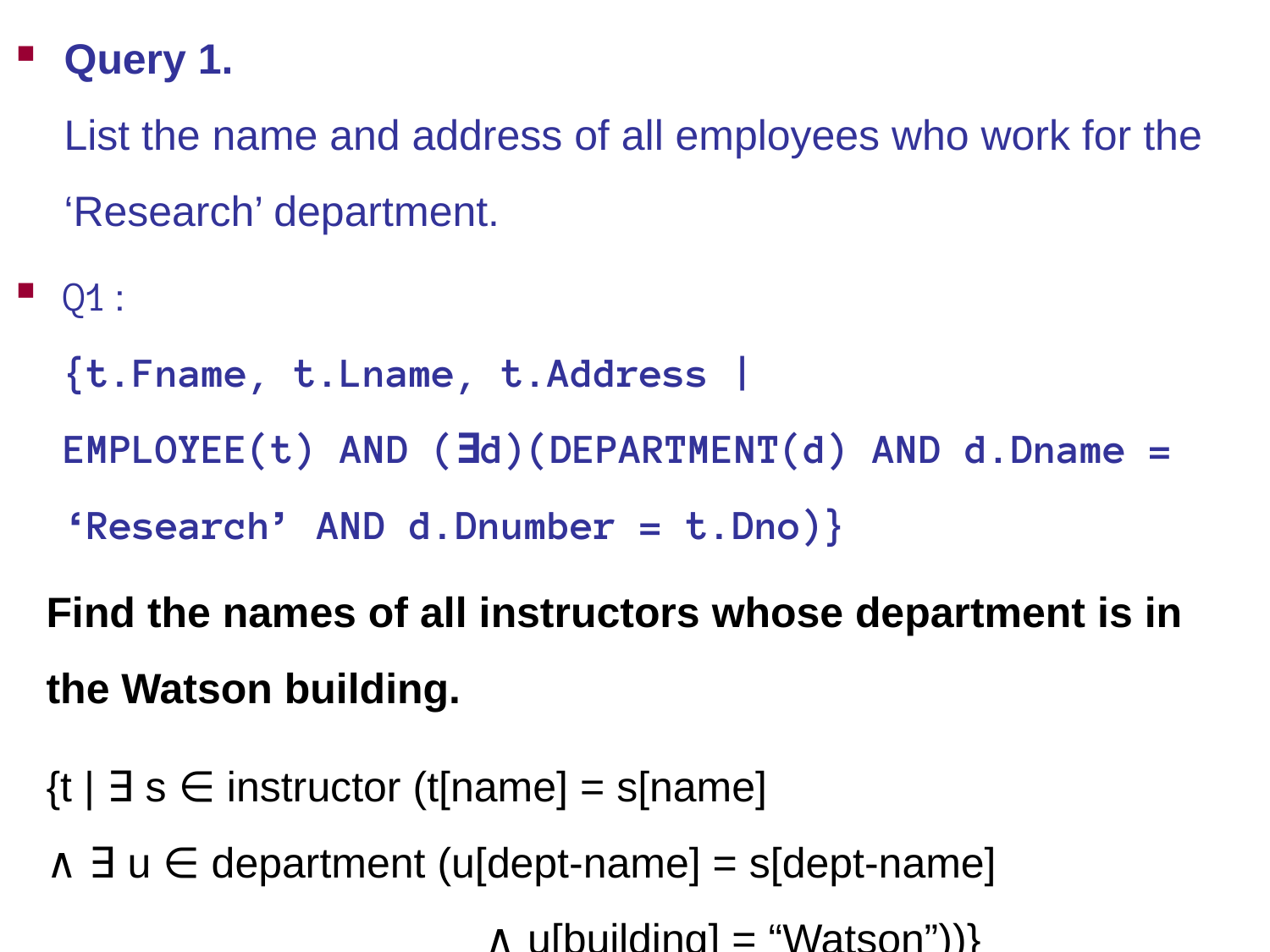

Query 1.
List the name and address of all employees who work for the ‘Research’ department.
Q1:
{t.Fname, t.Lname, t.Address |
EMPLOYEE(t) AND (∃d)(DEPARTMENT(d) AND d.Dname = ‘Research’ AND d.Dnumber = t.Dno)}
Find the names of all instructors whose department is in the Watson building.

{t | ∃ s ∈ instructor (t[name] = s[name]
∧ ∃ u ∈ department (u[dept-name] = s[dept-name]
                                     ∧ u[building] = “Watson”))}